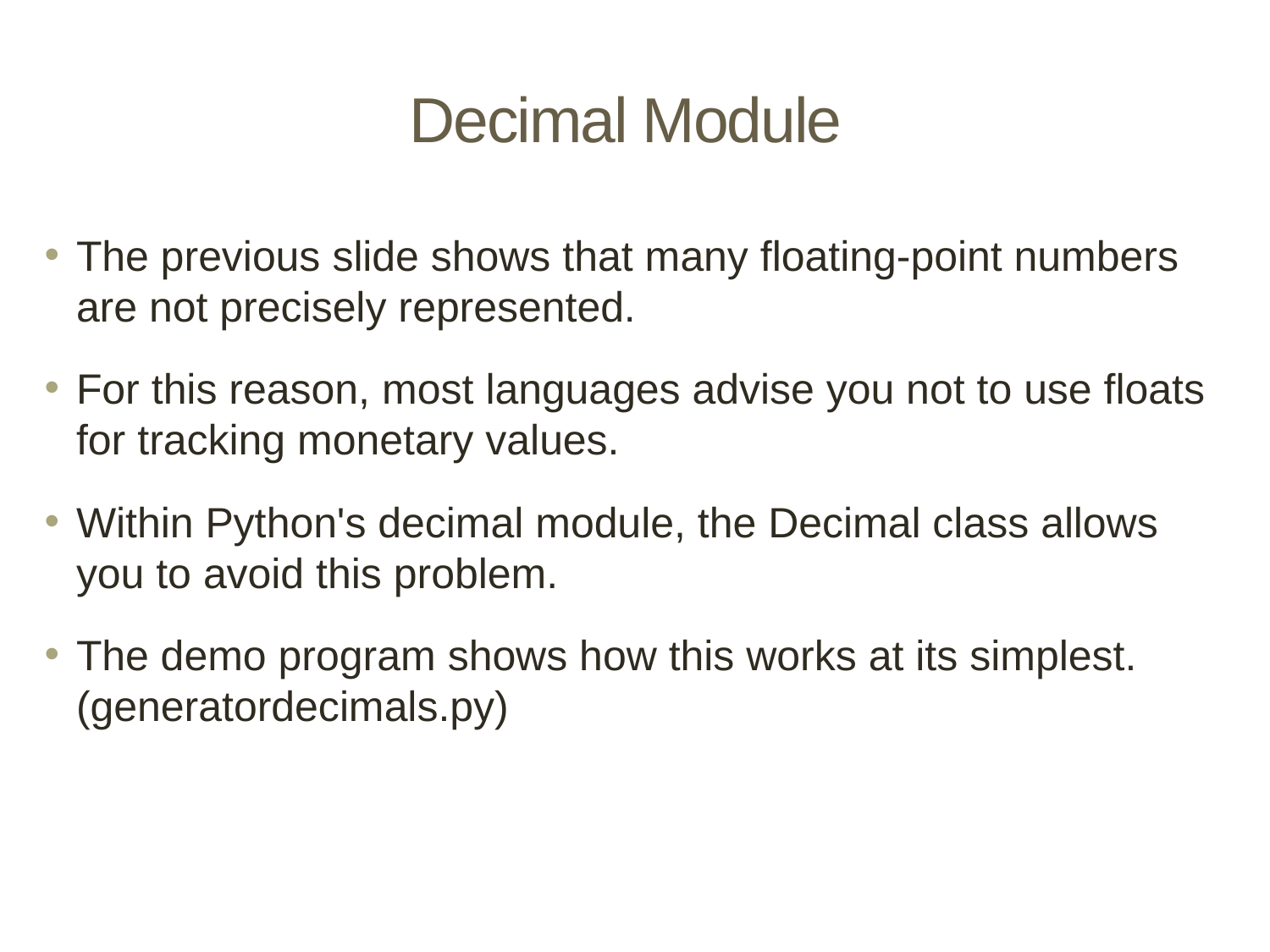

# Decimal Module
The previous slide shows that many floating-point numbers are not precisely represented.
For this reason, most languages advise you not to use floats for tracking monetary values.
Within Python's decimal module, the Decimal class allows you to avoid this problem.
The demo program shows how this works at its simplest.
(generatordecimals.py)